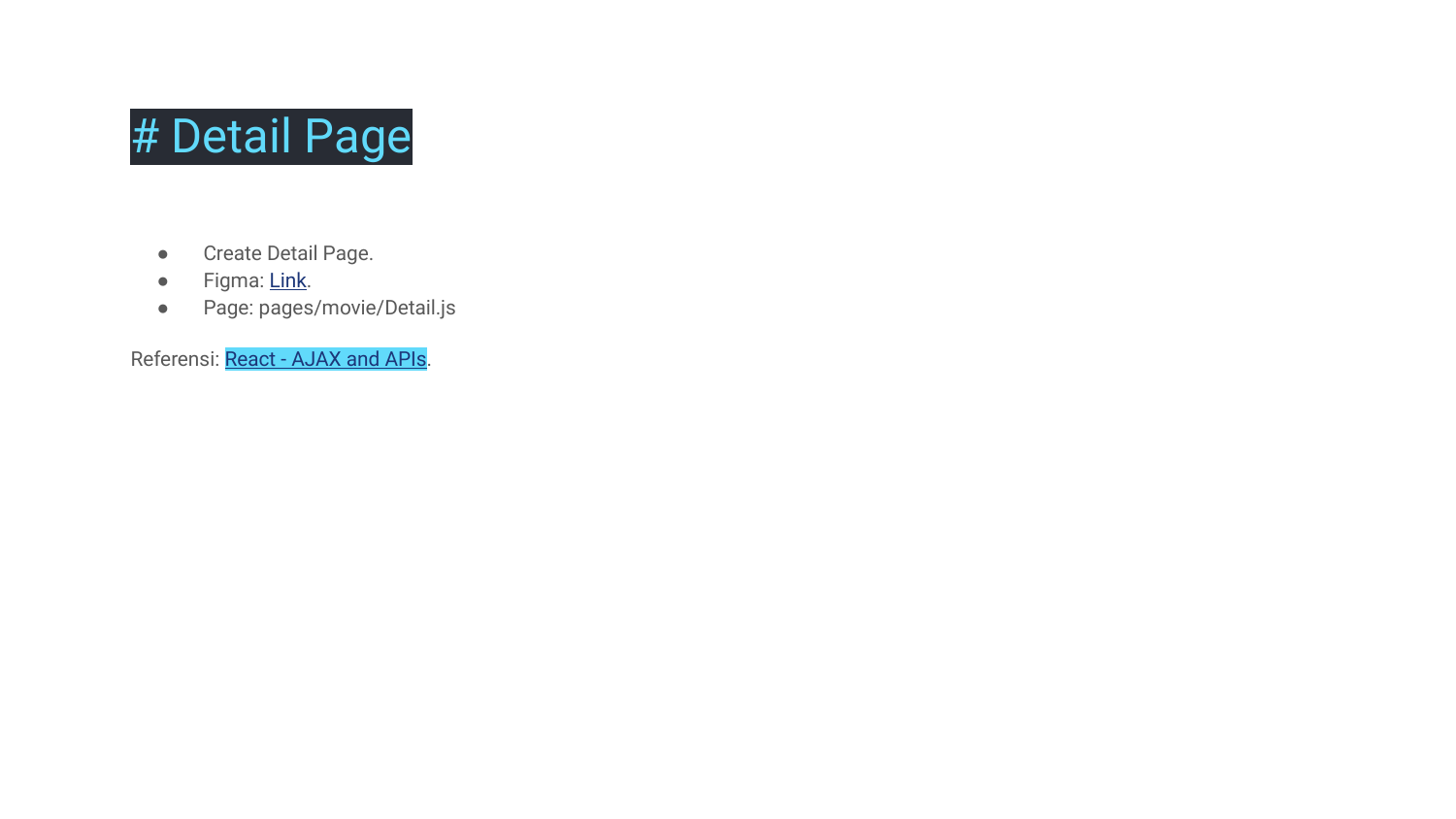

# Detail Page
Create Detail Page.
Figma: Link.
Page: pages/movie/Detail.js
Referensi: React - AJAX and APIs.